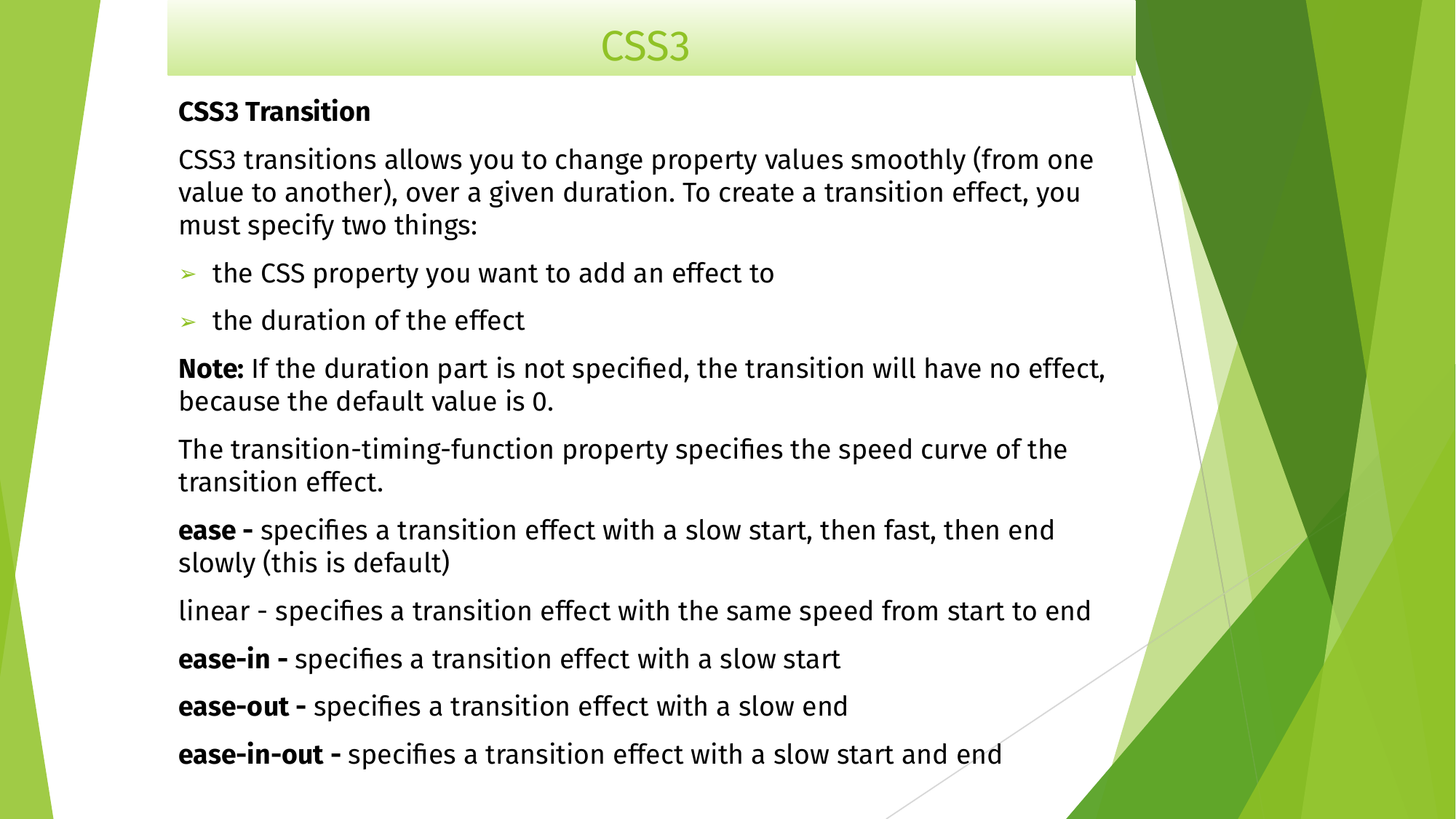

# CSS3
CSS3 Transition
CSS3 transitions allows you to change property values smoothly (from one value to another), over a given duration. To create a transition effect, you must specify two things:
the CSS property you want to add an effect to
the duration of the effect
Note: If the duration part is not specified, the transition will have no effect, because the default value is 0.
The transition-timing-function property specifies the speed curve of the transition effect.
ease - specifies a transition effect with a slow start, then fast, then end slowly (this is default)
linear - specifies a transition effect with the same speed from start to end
ease-in - specifies a transition effect with a slow start
ease-out - specifies a transition effect with a slow end
ease-in-out - specifies a transition effect with a slow start and end